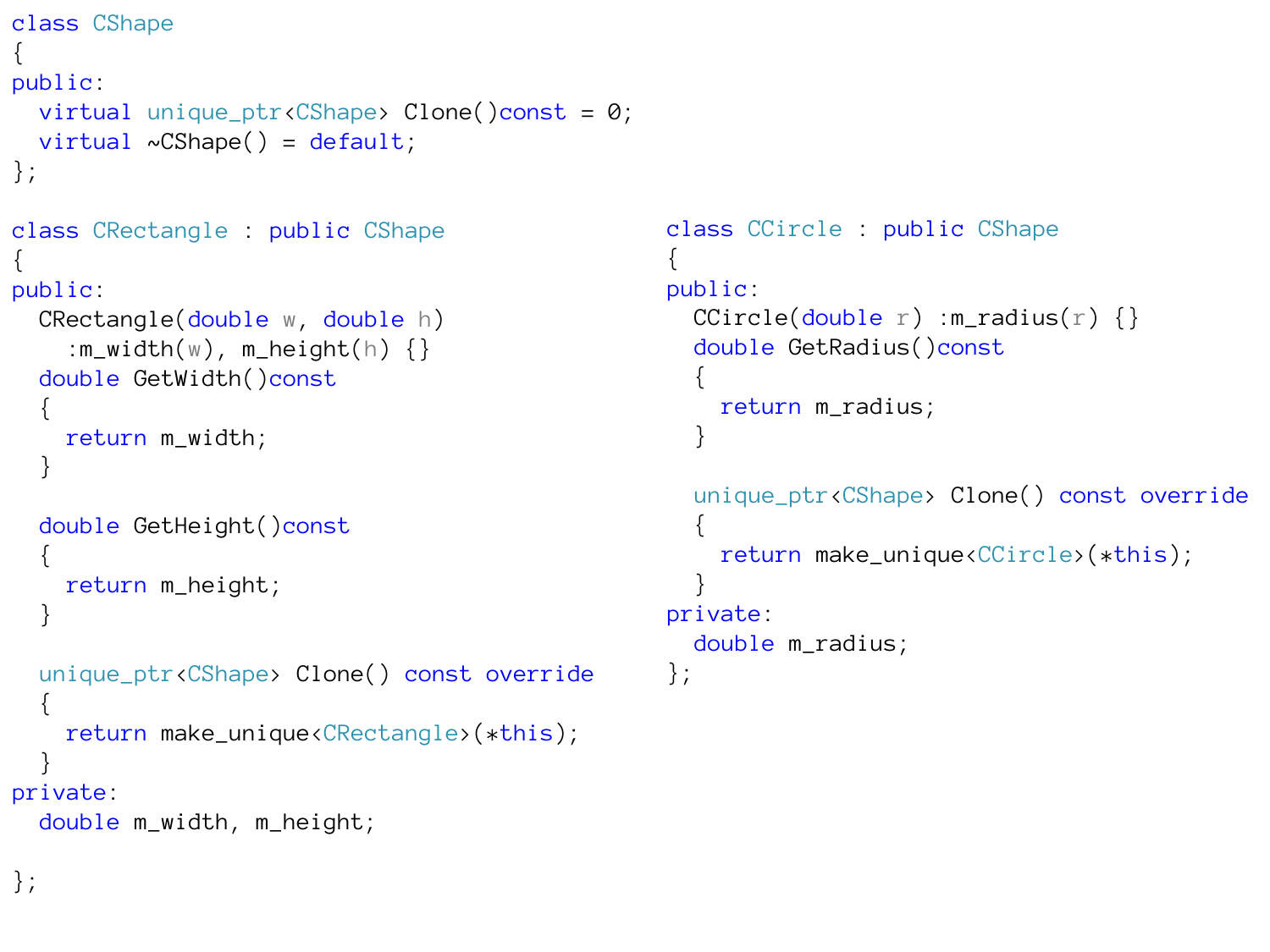

class CShape
{
public:
  virtual unique_ptr<CShape> Clone()const = 0;
  virtual ~CShape() = default;
};

class CRectangle : public CShape
{
public:
  CRectangle(double w, double h)
    :m_width(w), m_height(h) {}
  double GetWidth()const
  {
    return m_width;
  }

  double GetHeight()const
  {
    return m_height;
  }

  unique_ptr<CShape> Clone() const override
  {
    return make_unique<CRectangle>(*this);
  }
private:
  double m_width, m_height;

};

class CCircle : public CShape
{
public:
  CCircle(double r) :m_radius(r) {}
  double GetRadius()const
  {
    return m_radius;
  }

  unique_ptr<CShape> Clone() const override
  {
    return make_unique<CCircle>(*this);
  }
private:
  double m_radius;
};